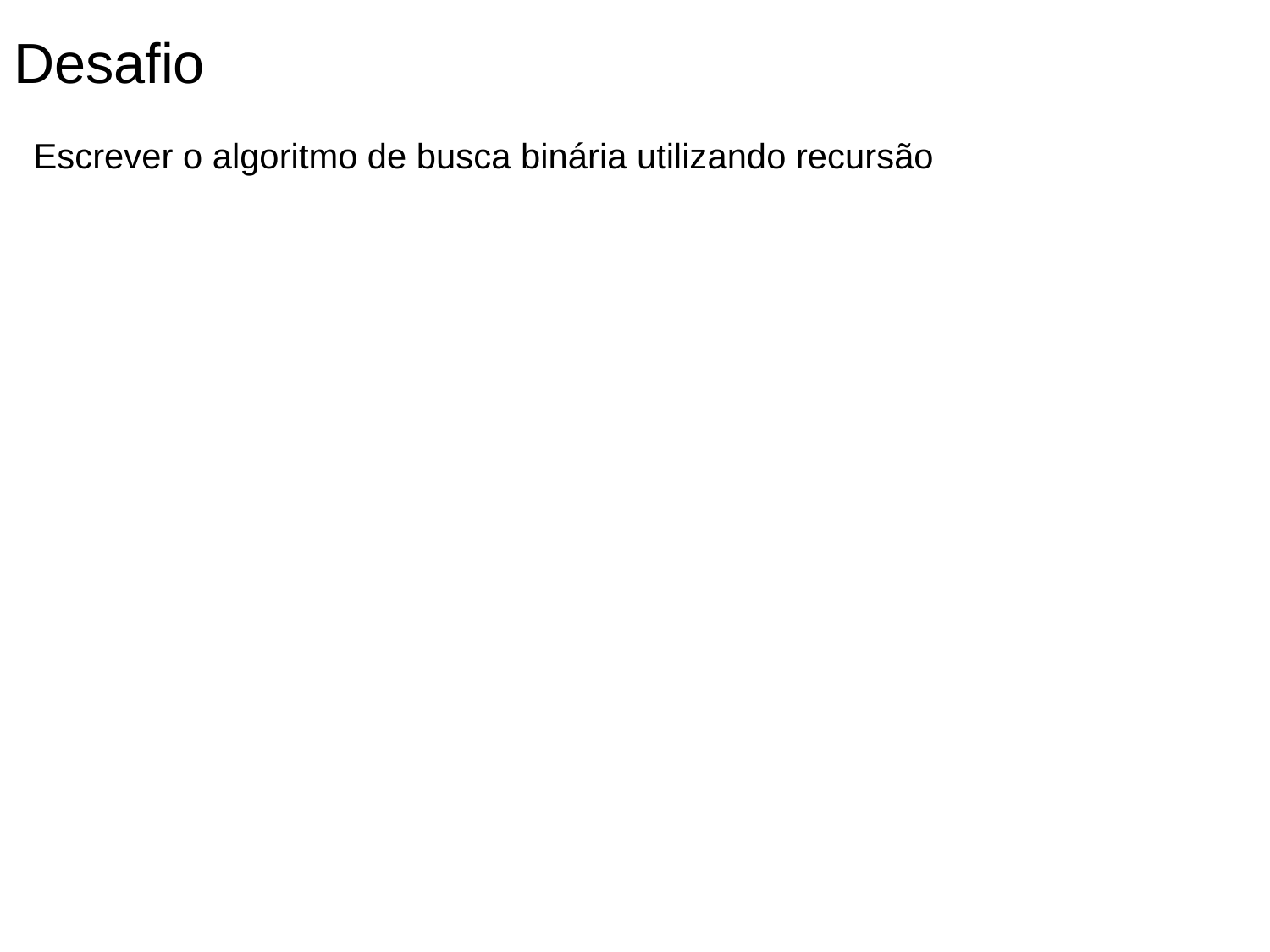

Desafio
Escrever o algoritmo de busca binária utilizando recursão